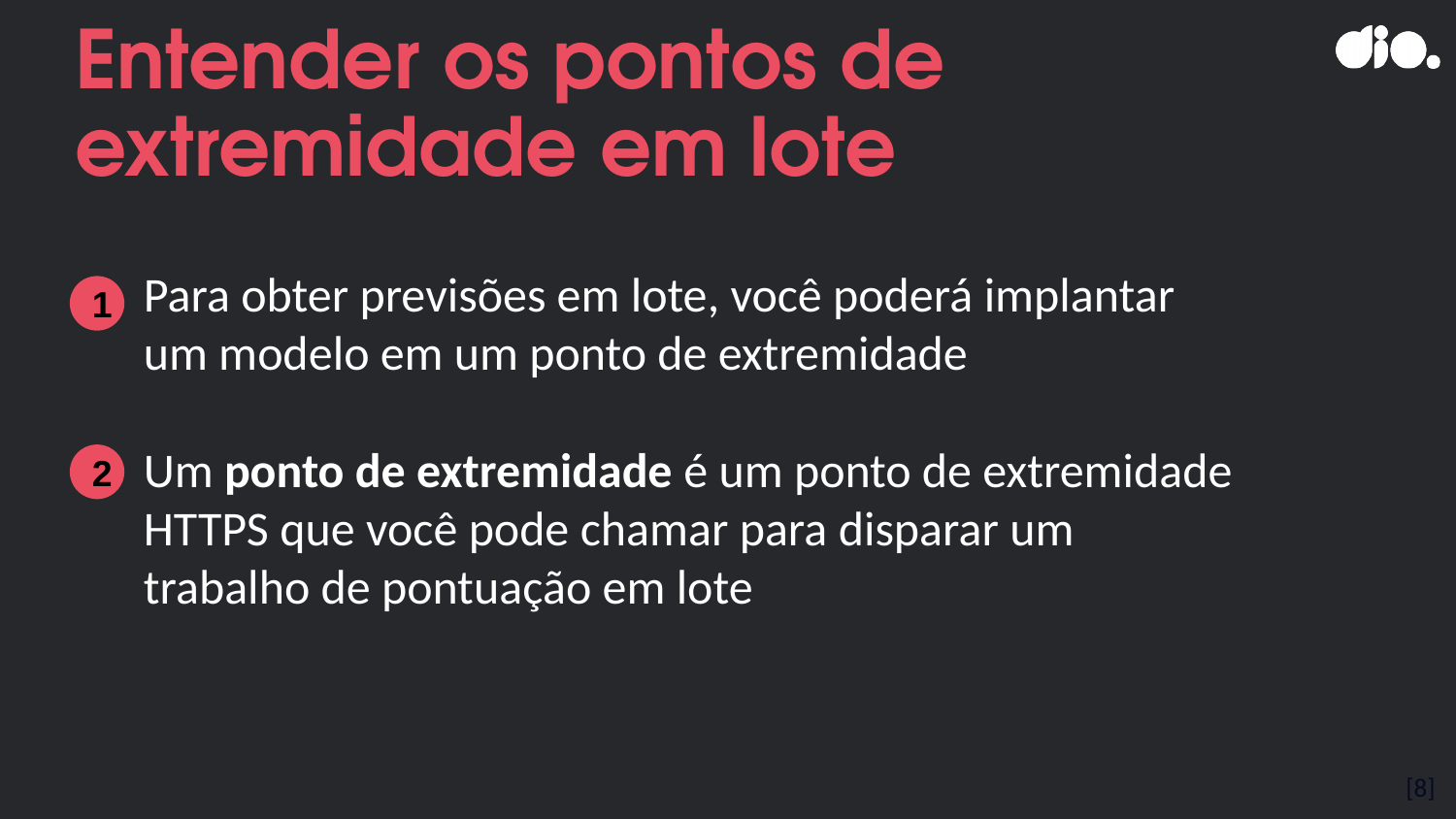

# Entender os pontos de extremidade em lote
Para obter previsões em lote, você poderá implantar um modelo em um ponto de extremidade
1
Um ponto de extremidade é um ponto de extremidade HTTPS que você pode chamar para disparar um trabalho de pontuação em lote
2
[8]